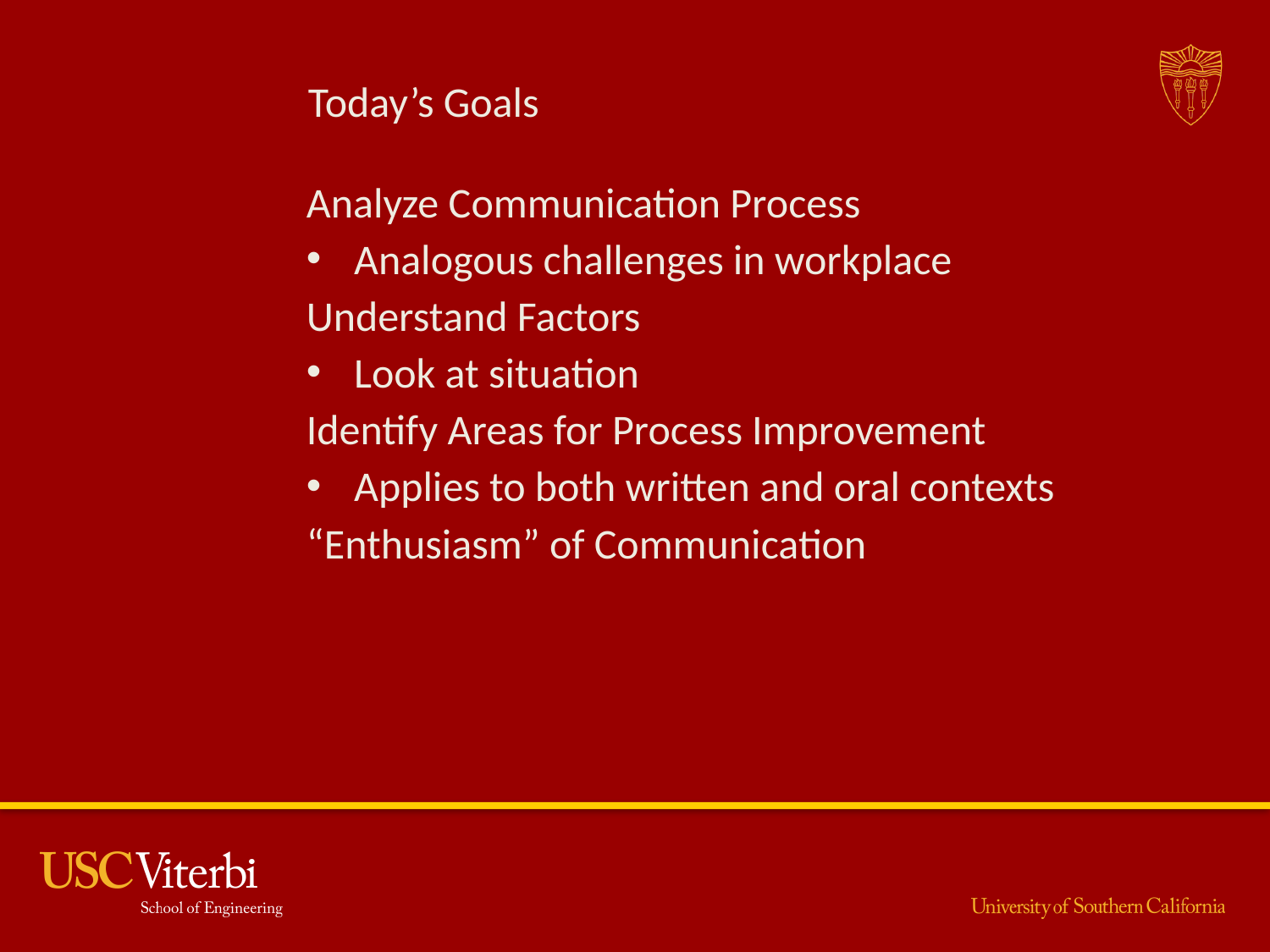

# Today’s Goals
Analyze Communication Process
Analogous challenges in workplace
Understand Factors
Look at situation
Identify Areas for Process Improvement
Applies to both written and oral contexts
“Enthusiasm” of Communication